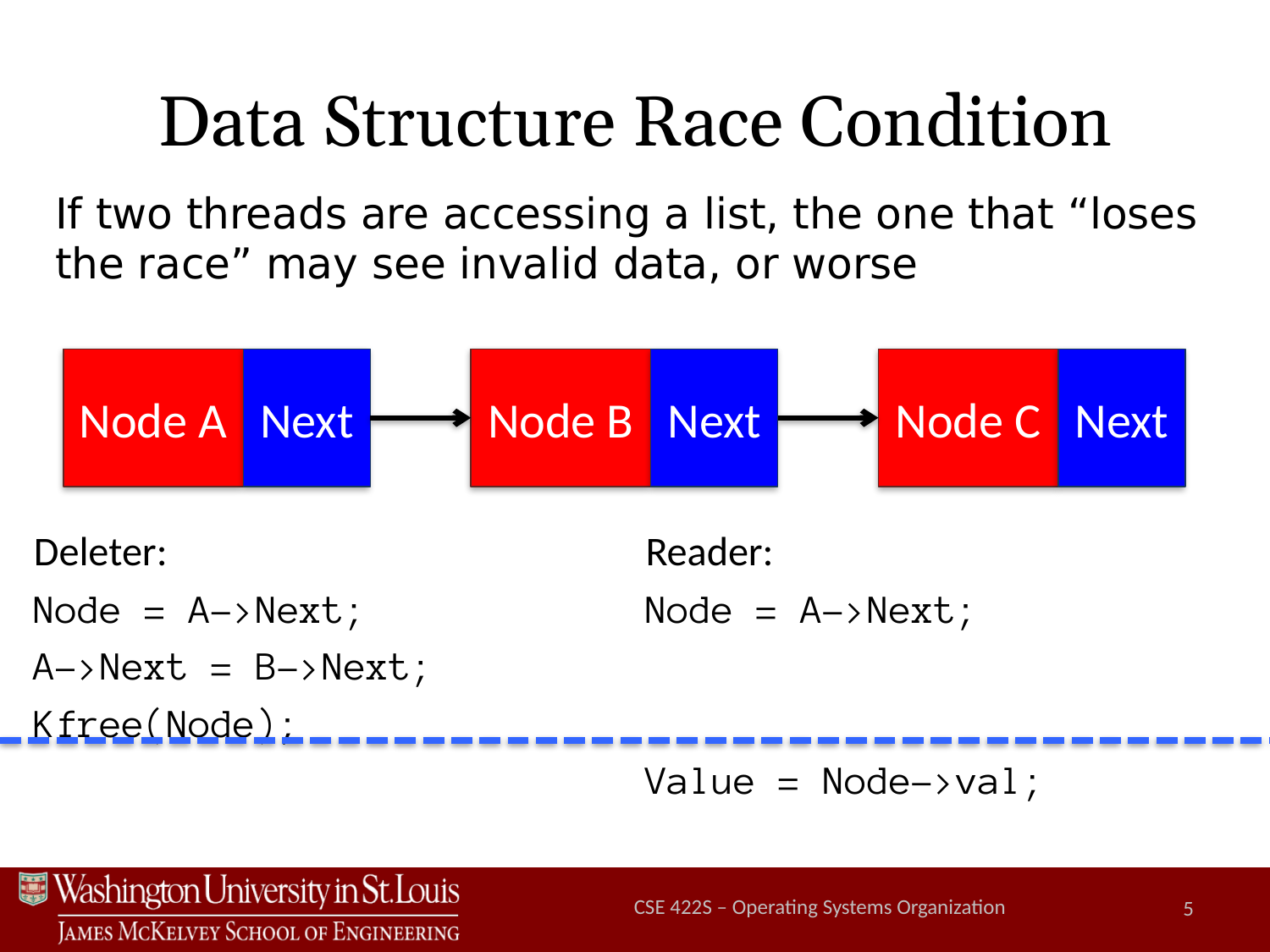

# Data Structure Race Condition
If two threads are accessing a list, the one that “loses the race” may see invalid data, or worse
Node A
Next
Node B
Next
Node C
Next
Deleter:
Node = A->Next;
A->Next = B->Next;
Kfree(Node);

Reader:
Node = A->Next;

Value = Node->val;
CSE 422S – Operating Systems Organization
5